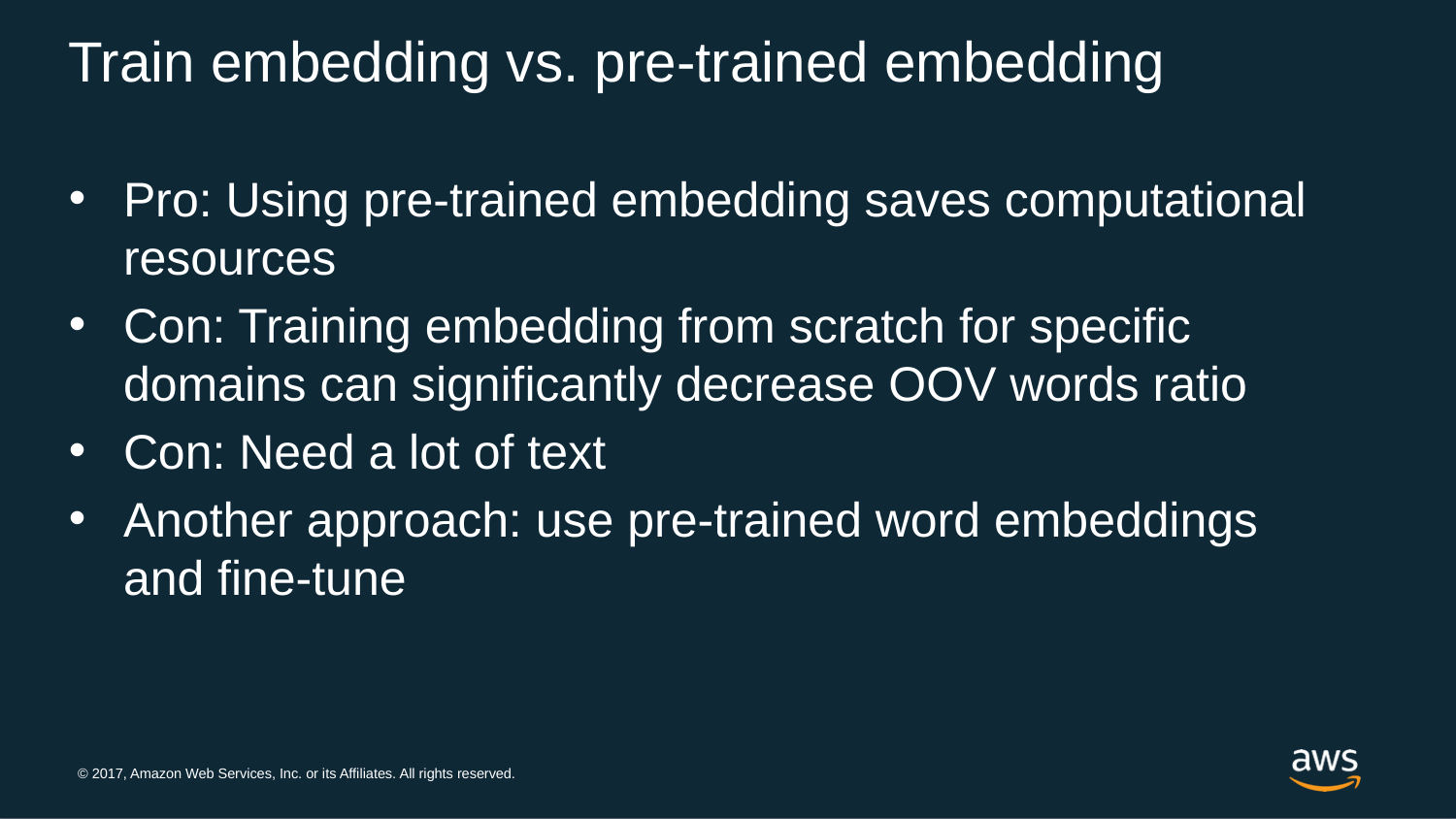

# Train embedding vs. pre-trained embedding
Pro: Using pre-trained embedding saves computational resources
Con: Training embedding from scratch for specific domains can significantly decrease OOV words ratio
Con: Need a lot of text
Another approach: use pre-trained word embeddings and fine-tune